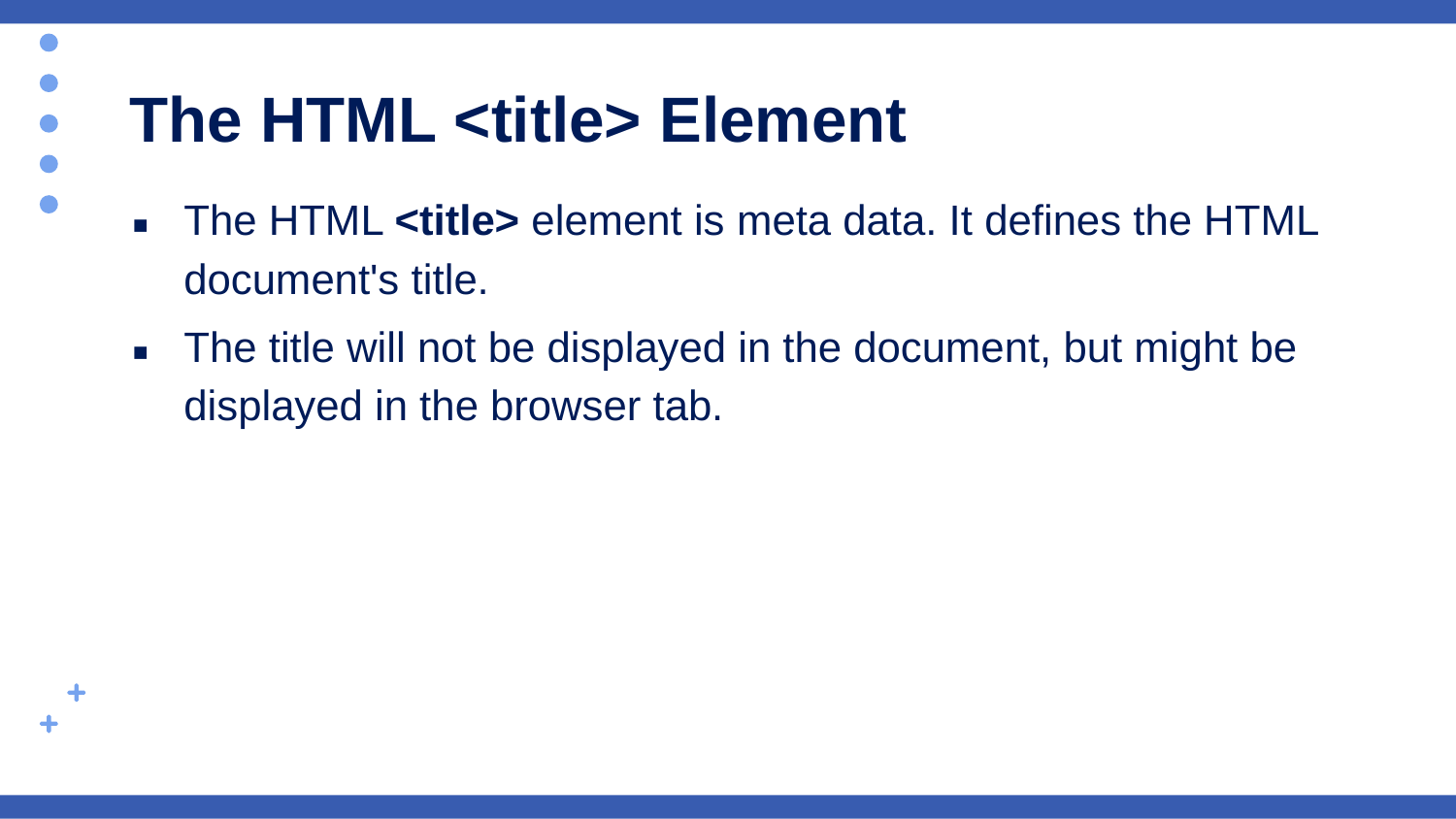

# The HTML <title> Element
The HTML <title> element is meta data. It defines the HTML document's title.
The title will not be displayed in the document, but might be displayed in the browser tab.